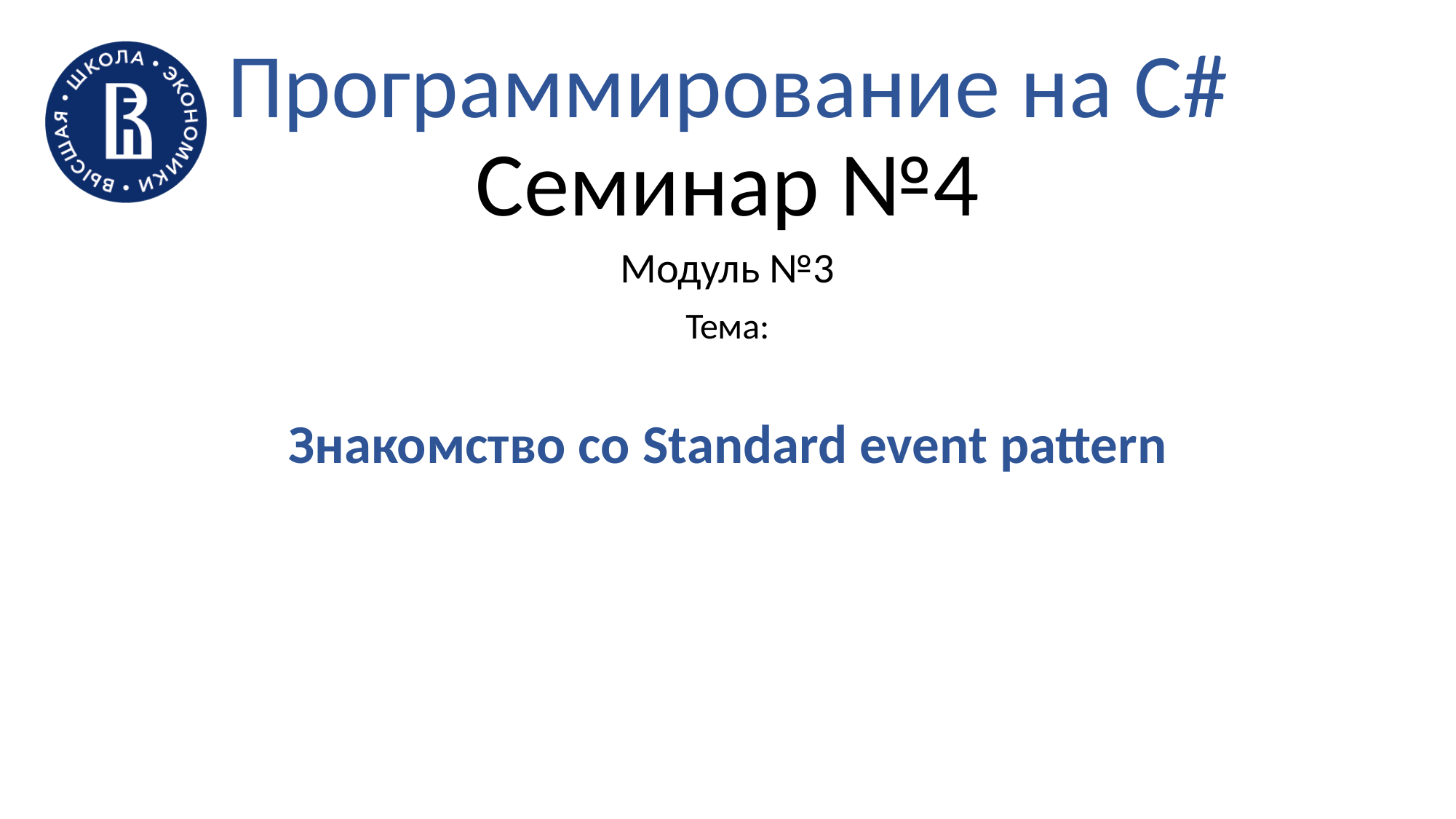

# Программирование на C# Семинар №4
Модуль №3
Тема:

Знакомство со Standard event pattern